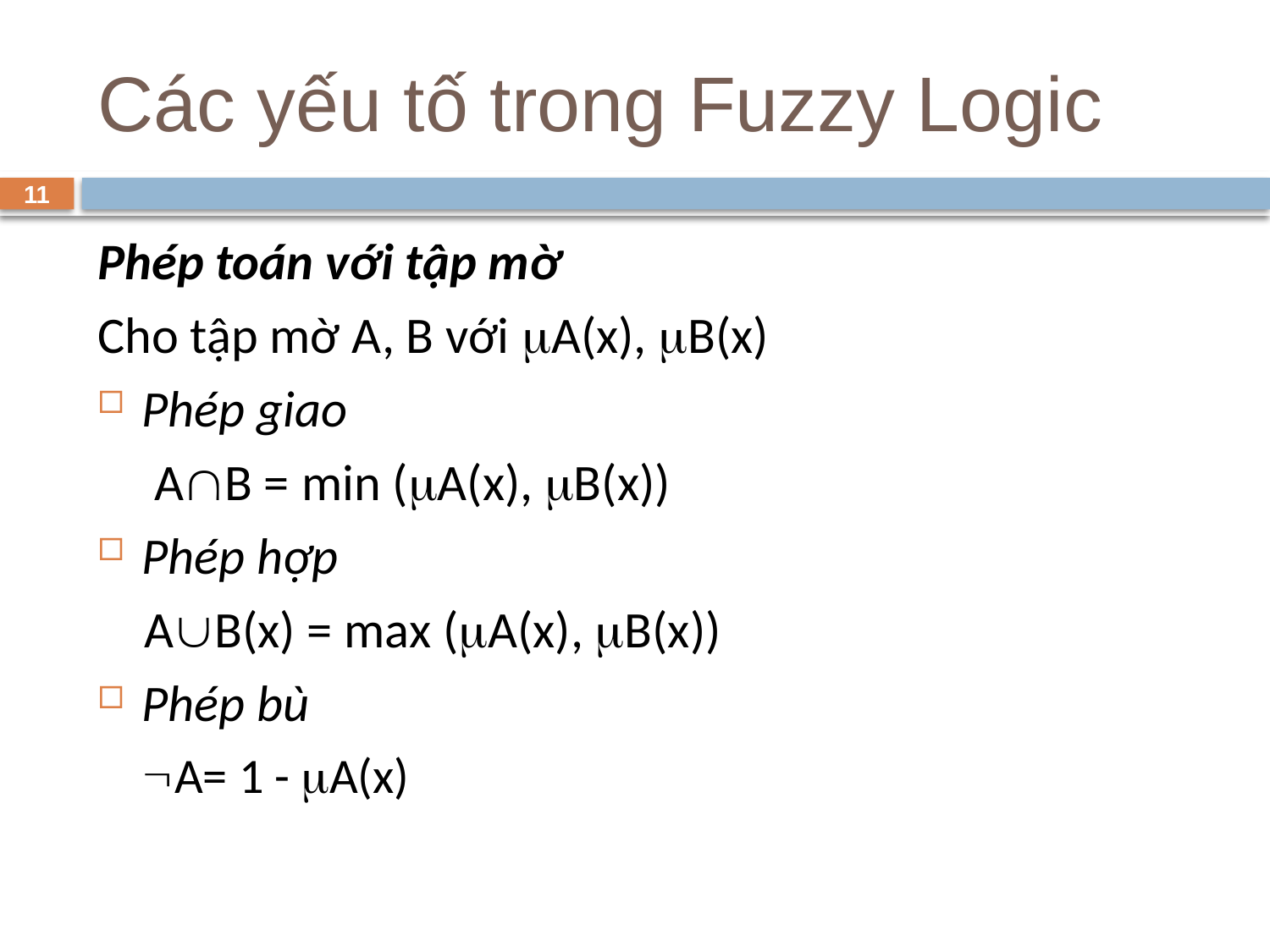

# Các yếu tố trong Fuzzy Logic
11
Phép toán với tập mờ
Cho tập mờ A, B với μA(x), μB(x)
Phép giao
    A∩B = min (μA(x), μB(x))
Phép hợp
    A∪B(x) = max (μA(x), μB(x))
Phép bù
    ¬A= 1 - μA(x)